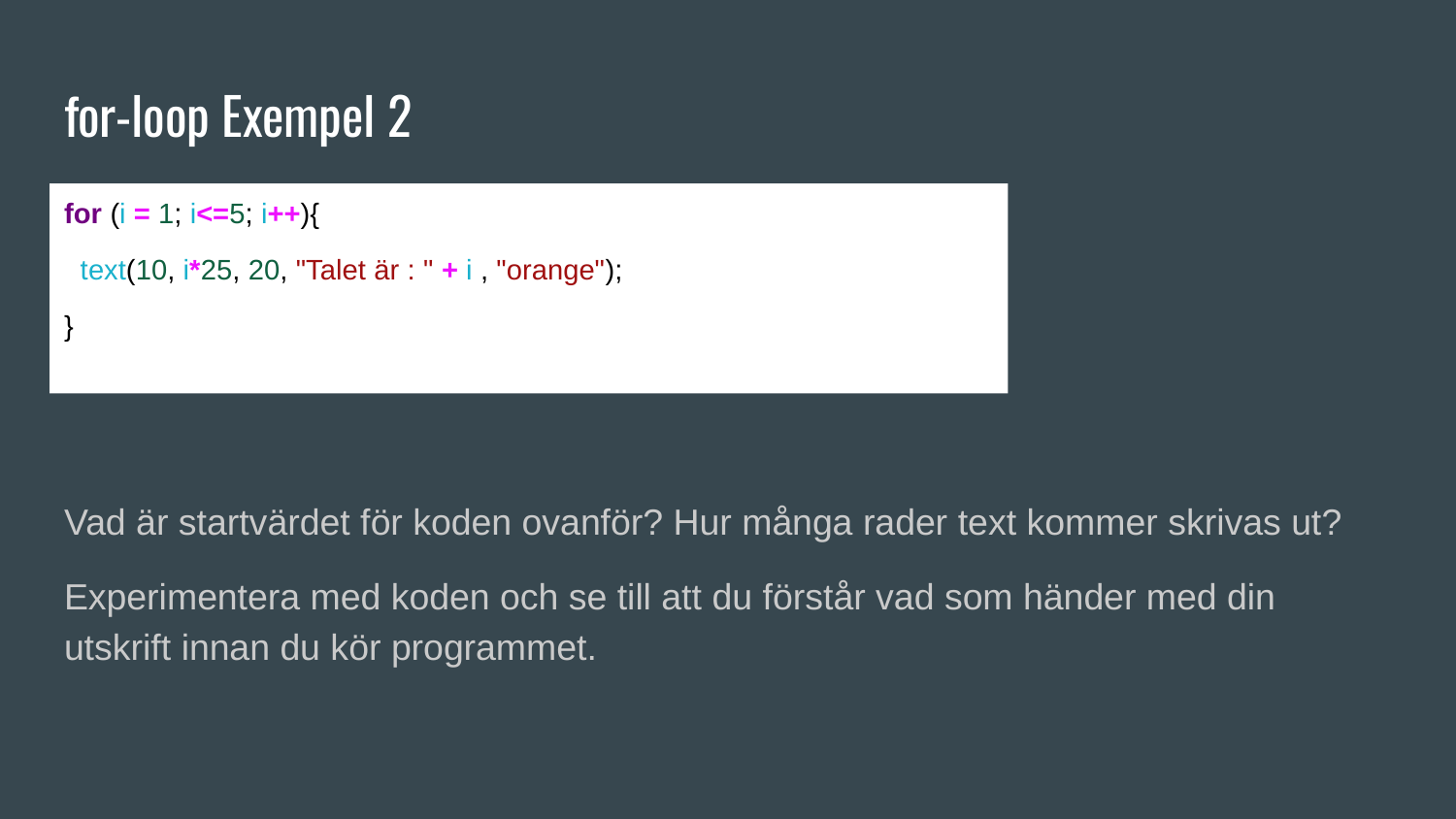

# for-loop Exempel 2
for (i = 1; i<=5; i++){
  text(10, i*25, 20, "Talet är : " + i , "orange");
}

Vad är startvärdet för koden ovanför? Hur många rader text kommer skrivas ut?
Experimentera med koden och se till att du förstår vad som händer med din utskrift innan du kör programmet.